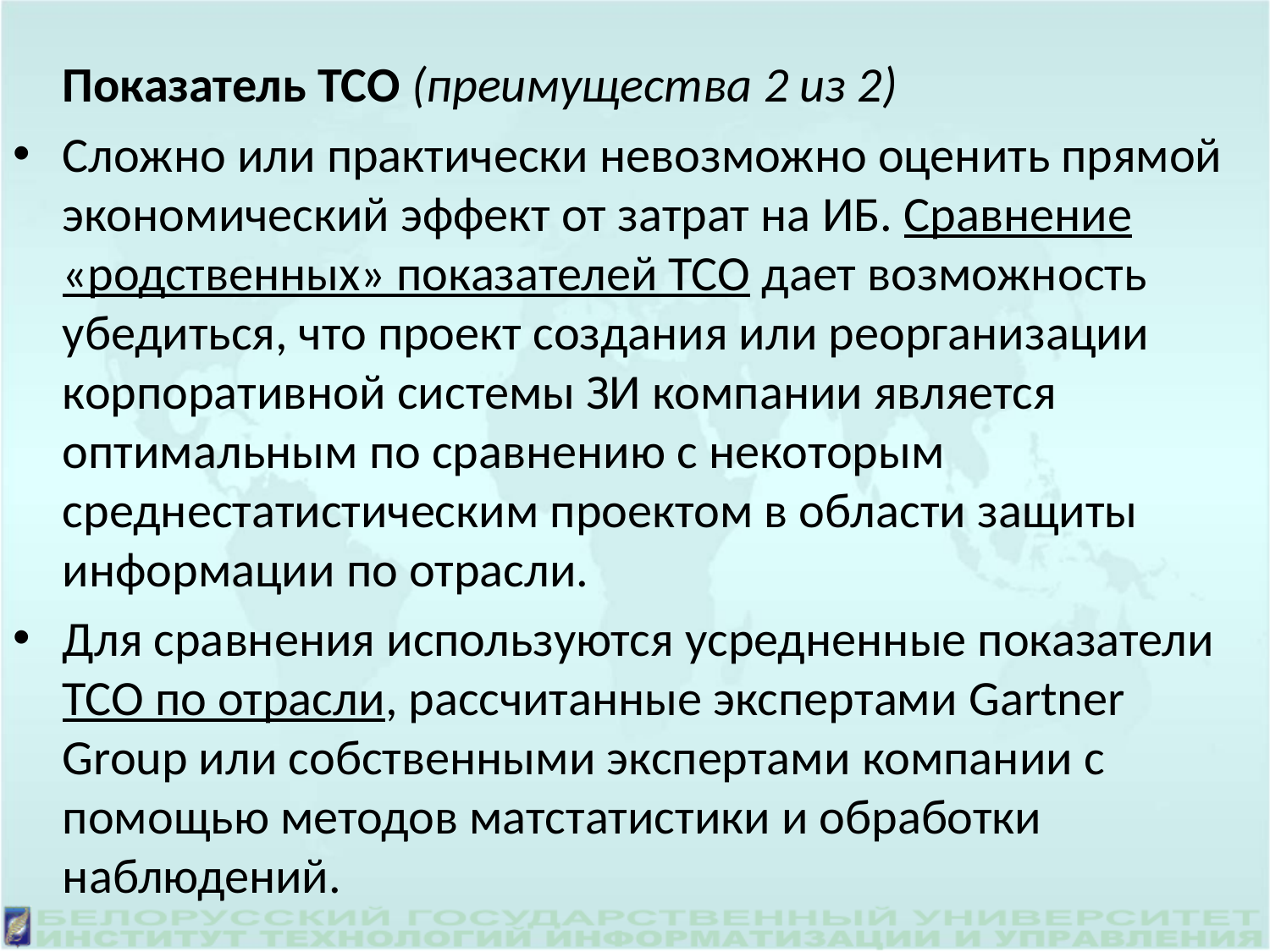

Показатель ТСО (преимущества 2 из 2)
Сложно или практически невозможно оценить прямой экономический эффект от затрат на ИБ. Сравнение «родственных» показателей ТСО дает возможность убедиться, что проект создания или реорганизации корпоративной системы ЗИ компании является оптимальным по сравнению с некоторым среднестатистическим проектом в области защиты информации по отрасли.
Для сравнения используются усредненные показатели ТСО по отрасли, рассчитанные экспертами Gartner Group или собственными экспертами компании с помощью методов матстатистики и обработки наблюдений.